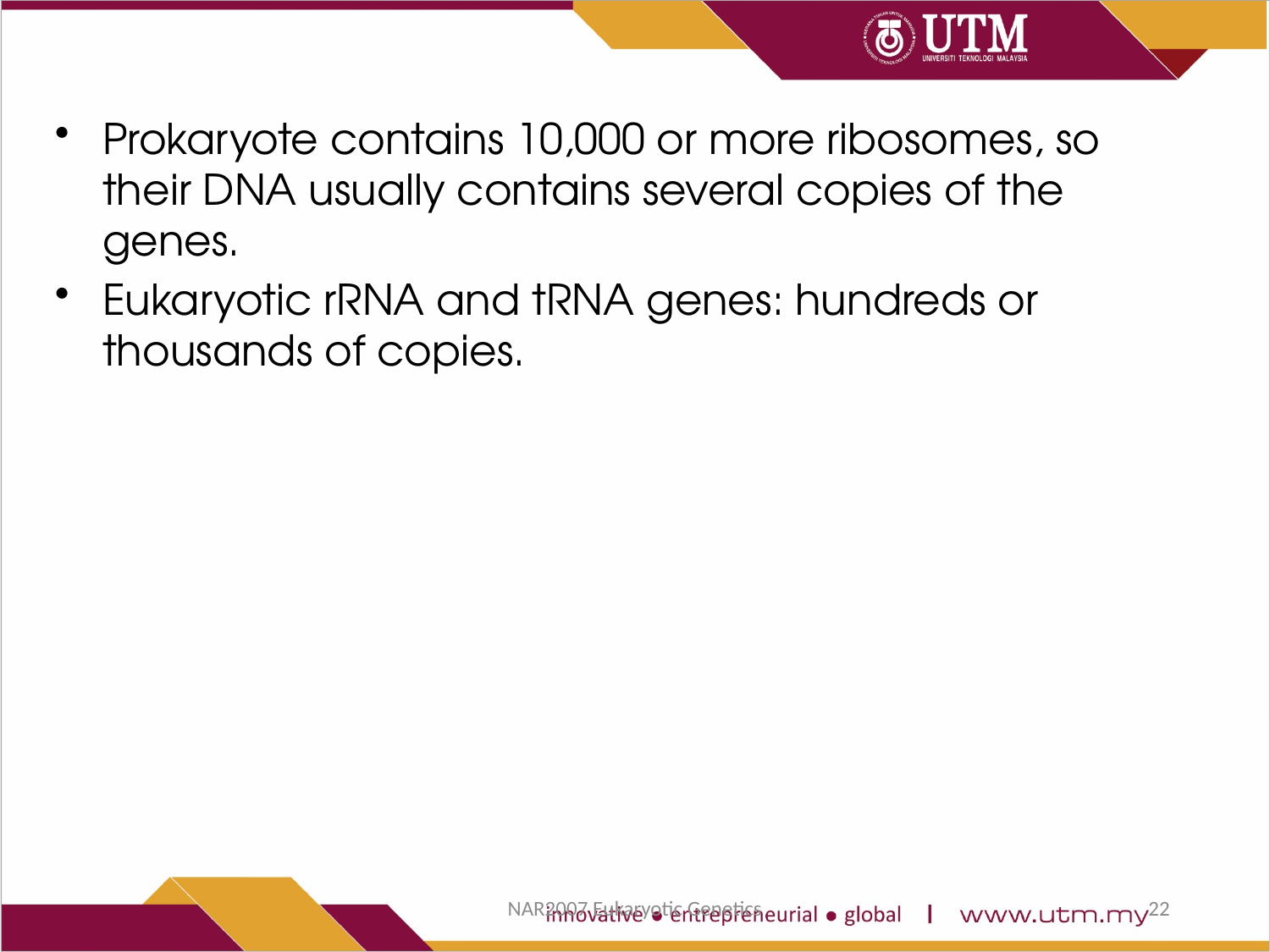

Prokaryote contains 10,000 or more ribosomes, so their DNA usually contains several copies of the genes.
Eukaryotic rRNA and tRNA genes: hundreds or thousands of copies.
NAR2007 Eukaryotic Genetics
22